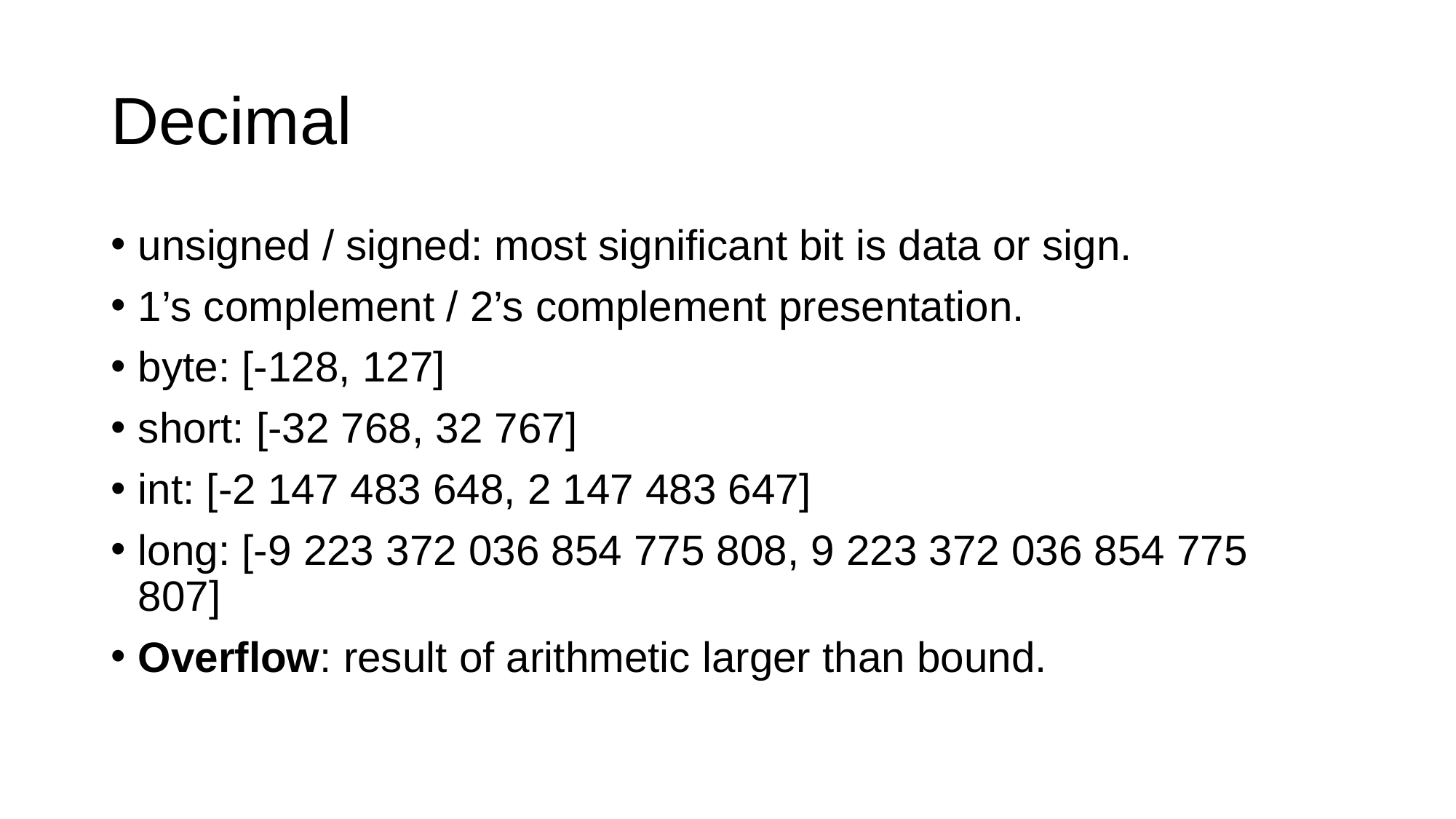

# Decimal
unsigned / signed: most significant bit is data or sign.
1’s complement / 2’s complement presentation.
byte: [-128, 127]
short: [-32 768, 32 767]
int: [-2 147 483 648, 2 147 483 647]
long: [-9 223 372 036 854 775 808, 9 223 372 036 854 775 807]
Overflow: result of arithmetic larger than bound.